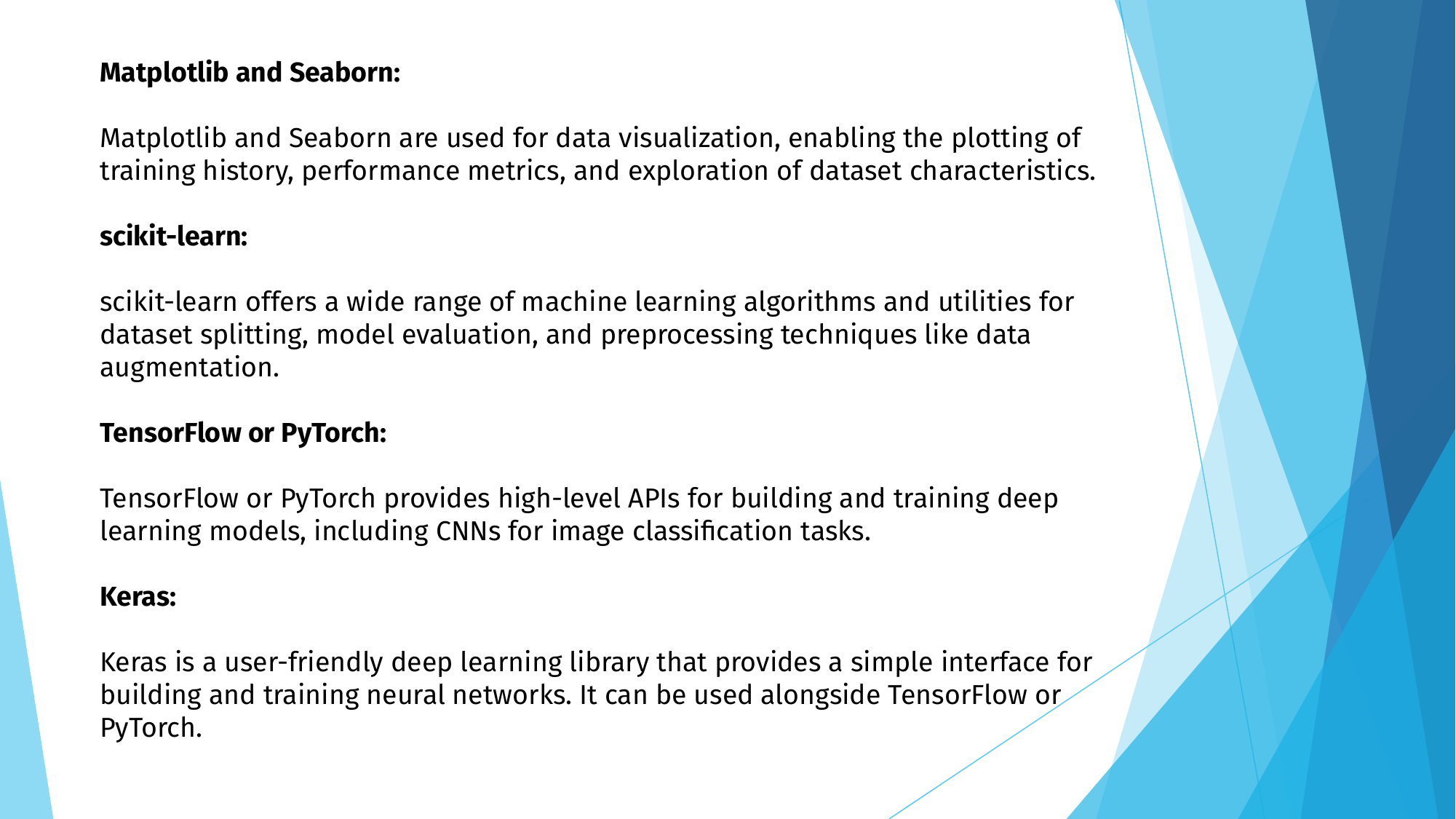

Matplotlib and Seaborn:

Matplotlib and Seaborn are used for data visualization, enabling the plotting of training history, performance metrics, and exploration of dataset characteristics.

scikit-learn:

scikit-learn offers a wide range of machine learning algorithms and utilities for dataset splitting, model evaluation, and preprocessing techniques like data augmentation.

TensorFlow or PyTorch:

TensorFlow or PyTorch provides high-level APIs for building and training deep learning models, including CNNs for image classification tasks.

Keras:

Keras is a user-friendly deep learning library that provides a simple interface for building and training neural networks. It can be used alongside TensorFlow or PyTorch.